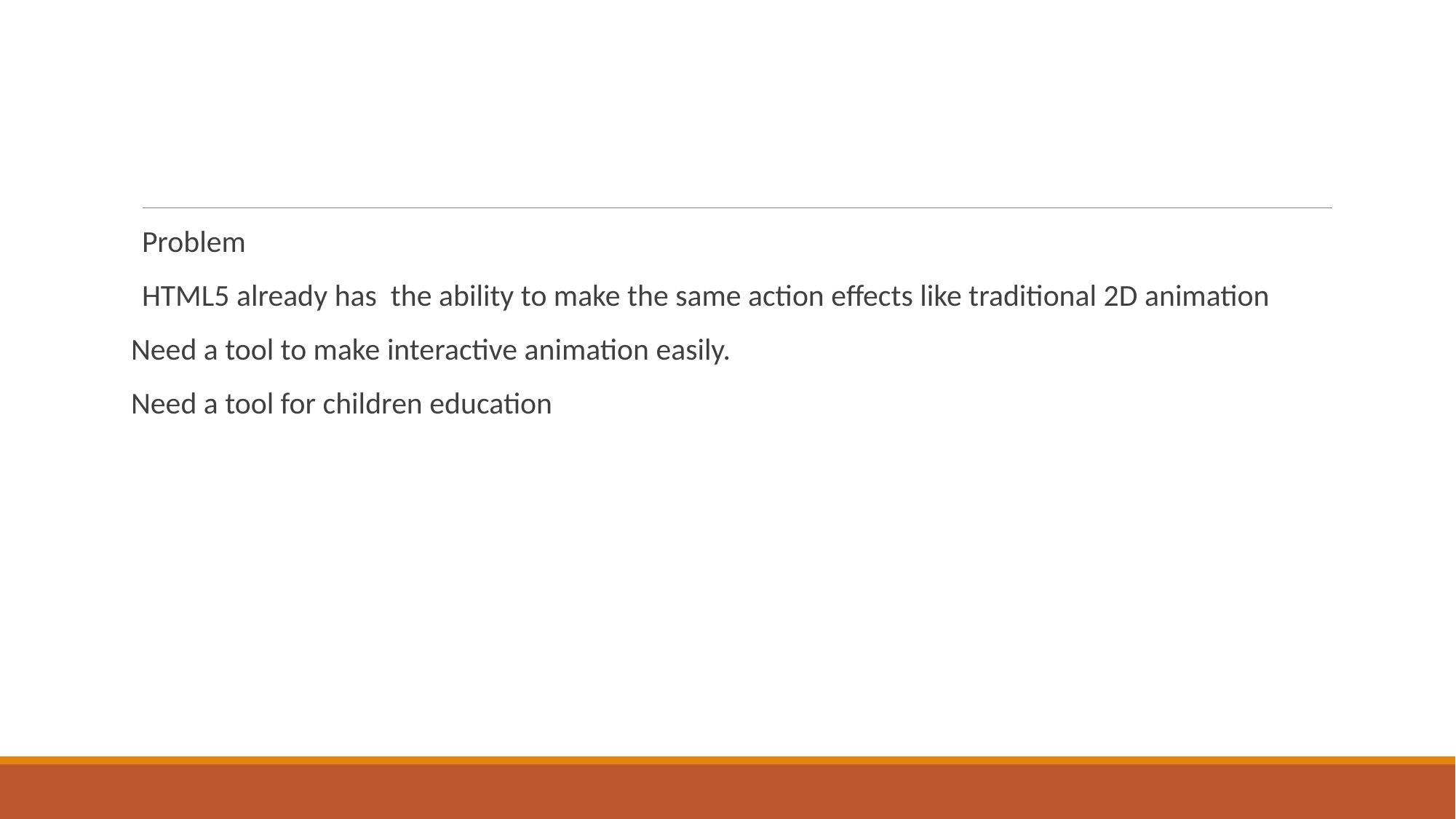

#
Problem
HTML5 already has  the ability to make the same action effects like traditional 2D animation
Need a tool to make interactive animation easily.
Need a tool for children education